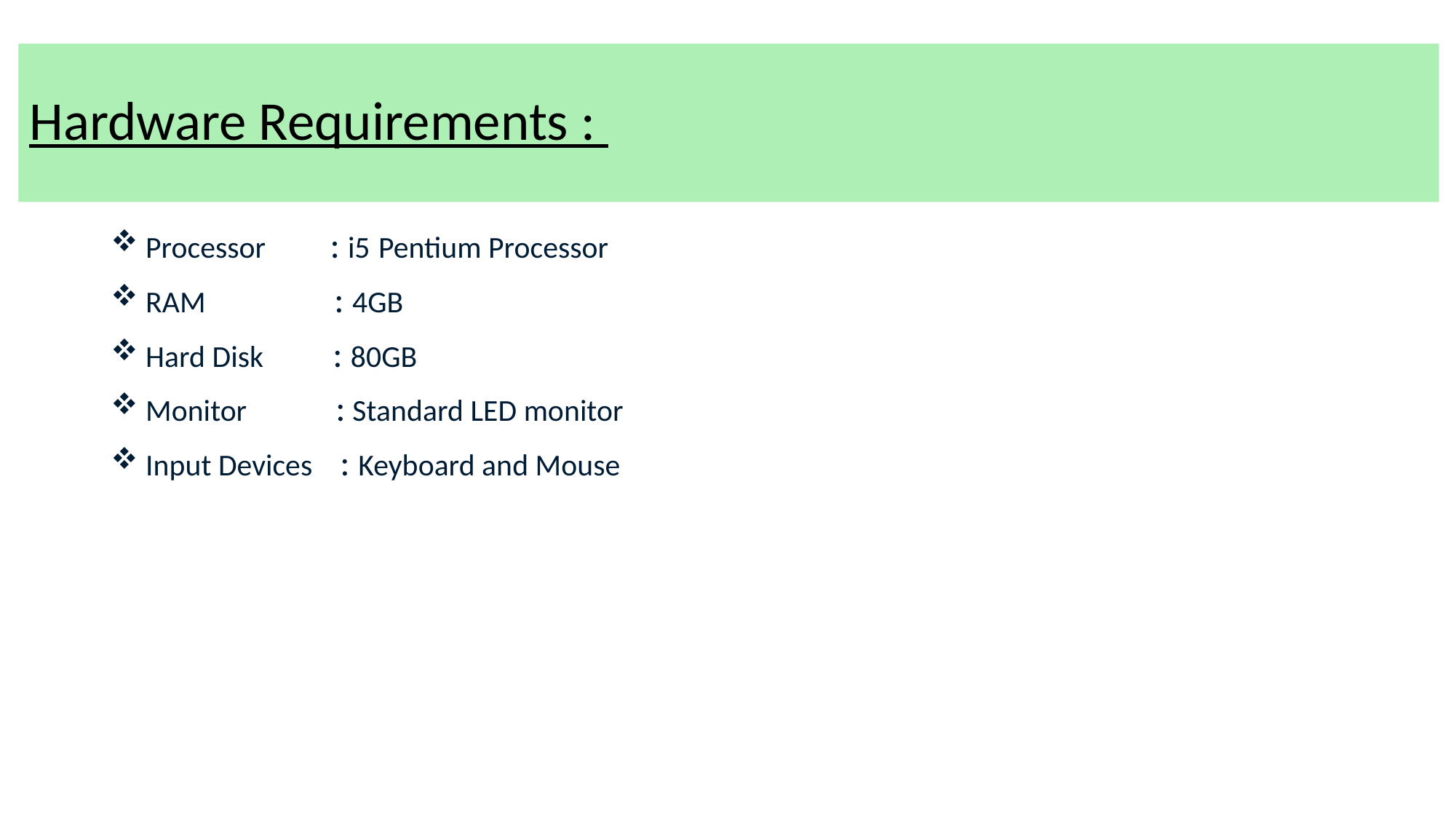

# Hardware Requirements :

 Processor        : i5 Pentium Processor
 RAM                : 4GB
 Hard Disk          : 80GB
 Monitor           : Standard LED monitor
 Input Devices    : Keyboard and Mouse